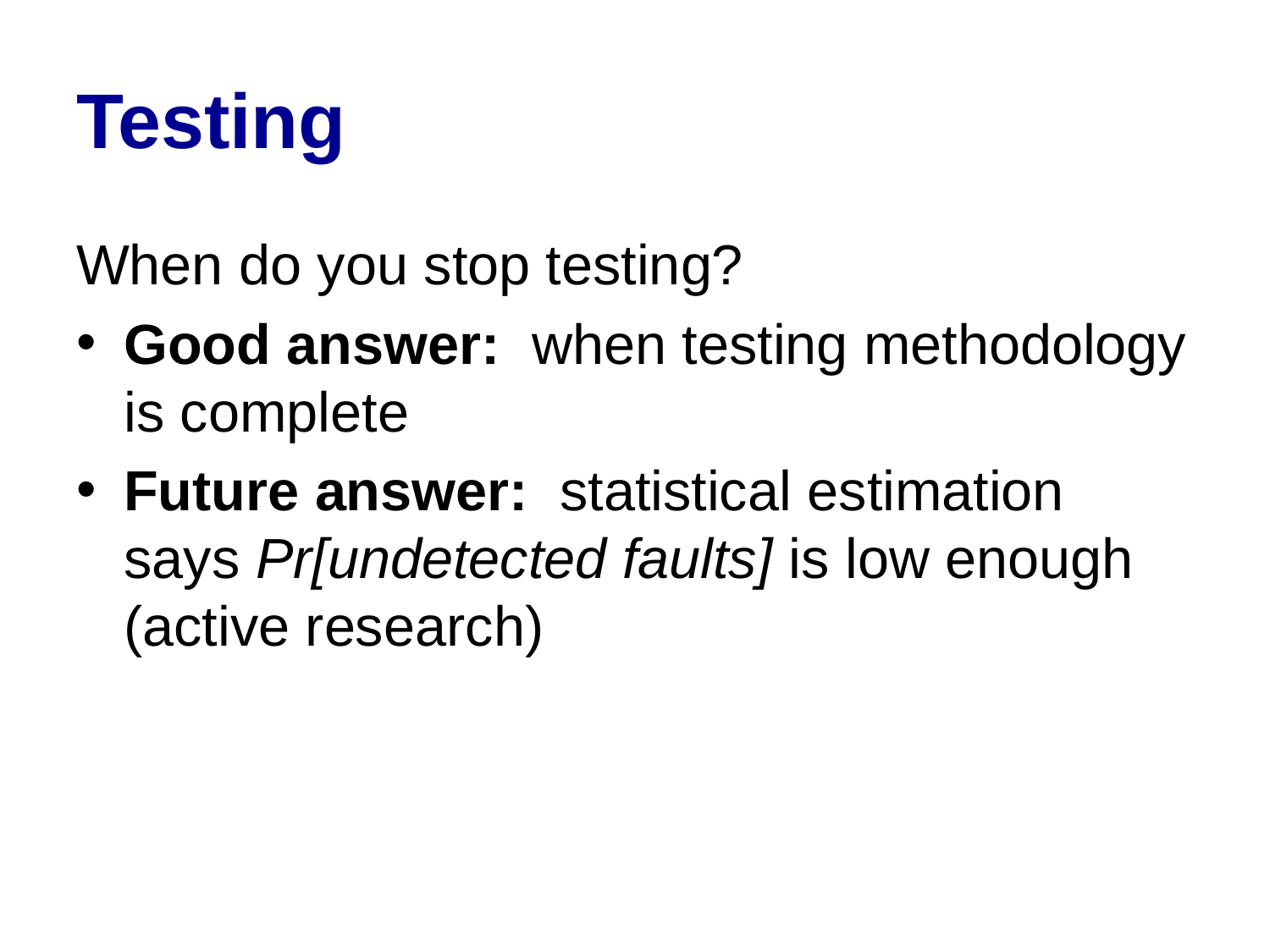

# Testing
When do you stop testing?
Good answer:  when testing methodology is complete
Future answer:  statistical estimation says Pr[undetected faults] is low enough
(active research)